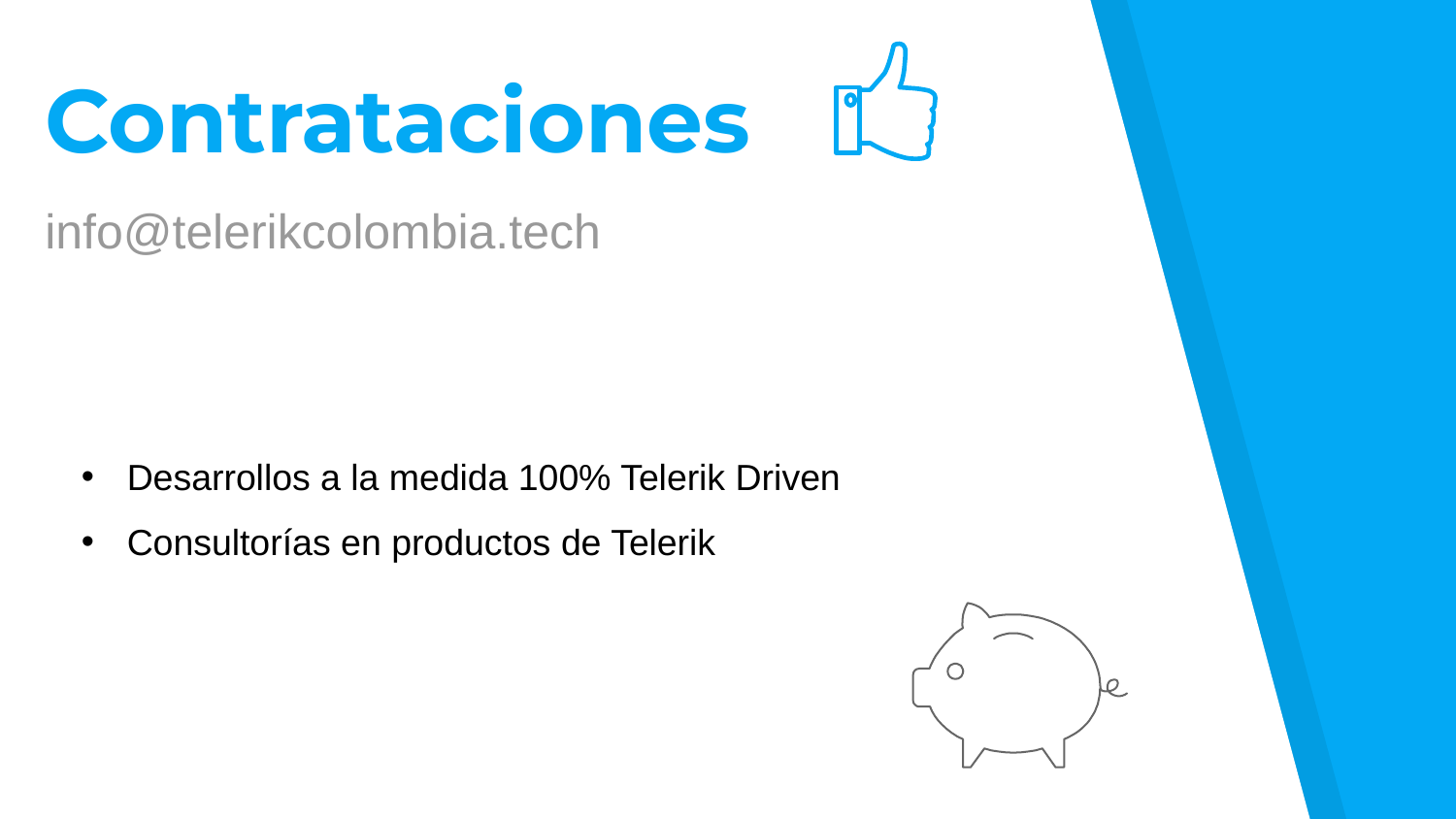

Contrataciones

info@telerikcolombia.tech
Desarrollos a la medida 100% Telerik Driven
Consultorías en productos de Telerik